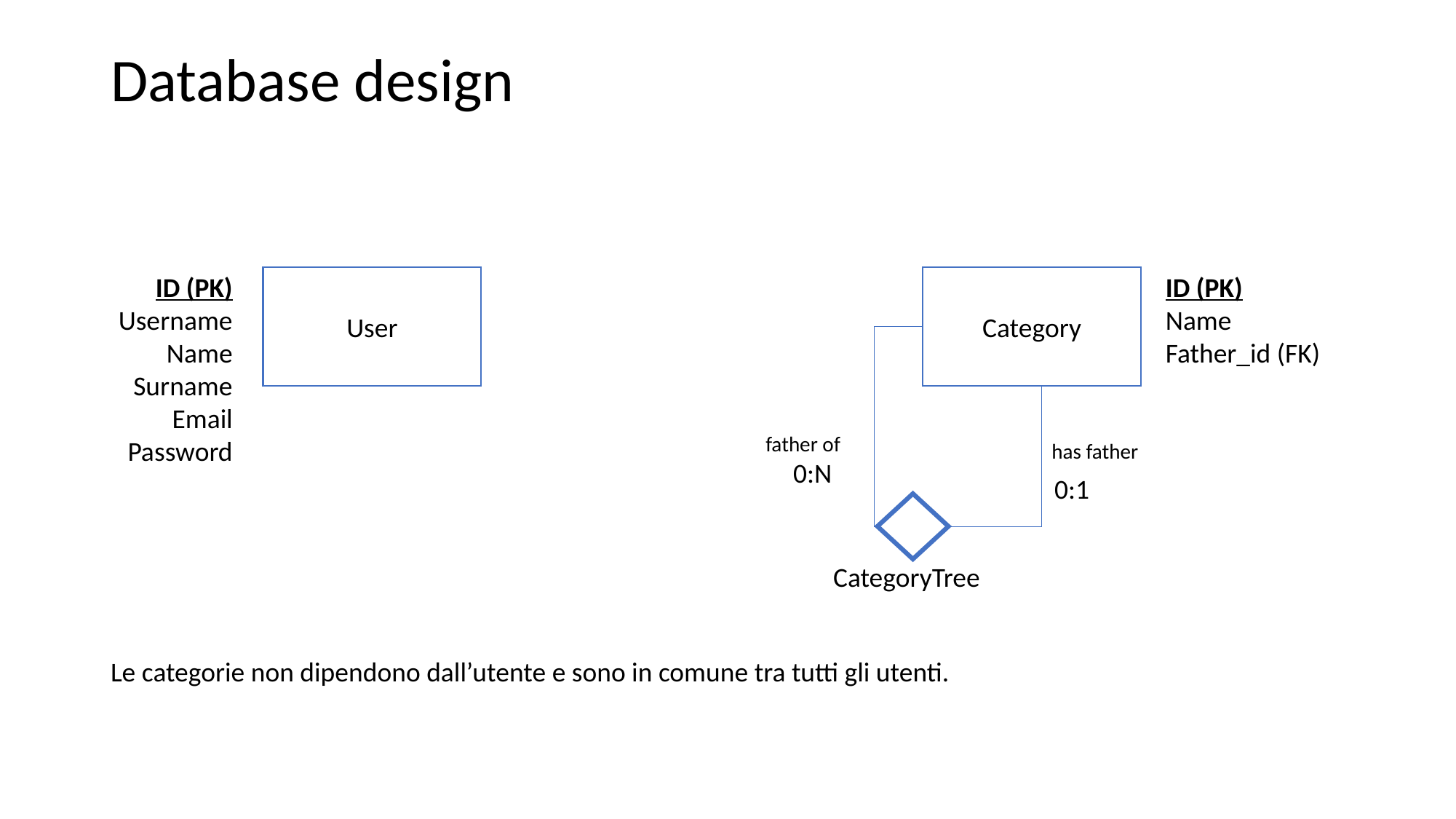

# Database design
ID (PK)
Username
Name
Surname
Email
Password
ID (PK)
Name
Father_id (FK)
User
Category
father of
has father
0:N
0:1

CategoryTree
Le categorie non dipendono dall’utente e sono in comune tra tutti gli utenti.